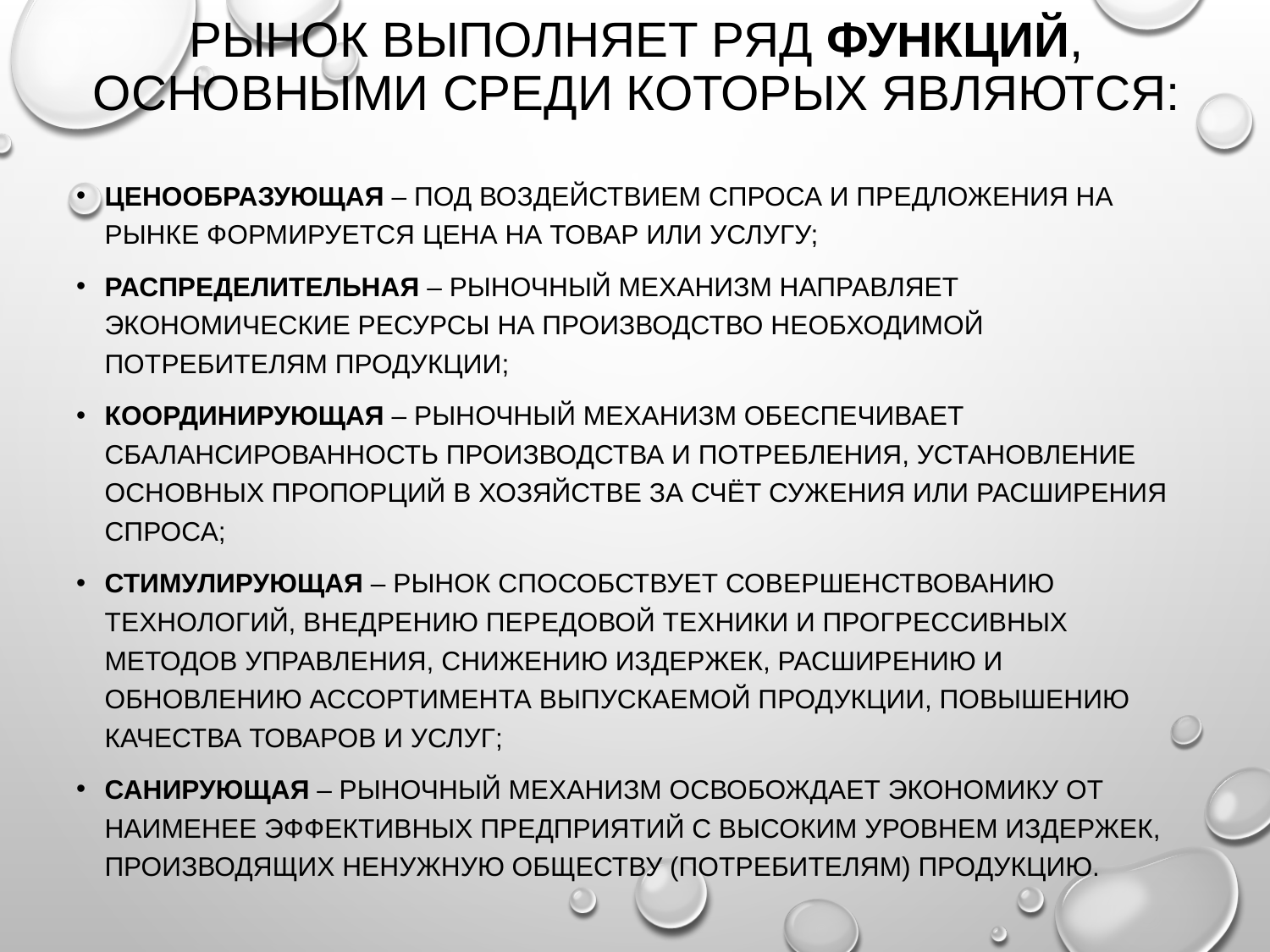

# Рынок выполняет ряд функций, основными среди которых являются:
ценообразующая – под воздействием спроса и предложения на рынке формируется цена на товар или услугу;
распределительная – рыночный механизм направляет экономические ресурсы на производство необходимой потребителям продукции;
координирующая – рыночный механизм обеспечивает сбалансированность производства и потребления, установление основных пропорций в хозяйстве за счёт сужения или расширения спроса;
стимулирующая – рынок способствует совершенствованию технологий, внедрению передовой техники и прогрессивных методов управления, снижению издержек, расширению и обновлению ассортимента выпускаемой продукции, повышению качества товаров и услуг;
санирующая – рыночный механизм освобождает экономику от наименее эффективных предприятий с высоким уровнем издержек, производящих ненужную обществу (потребителям) продукцию.